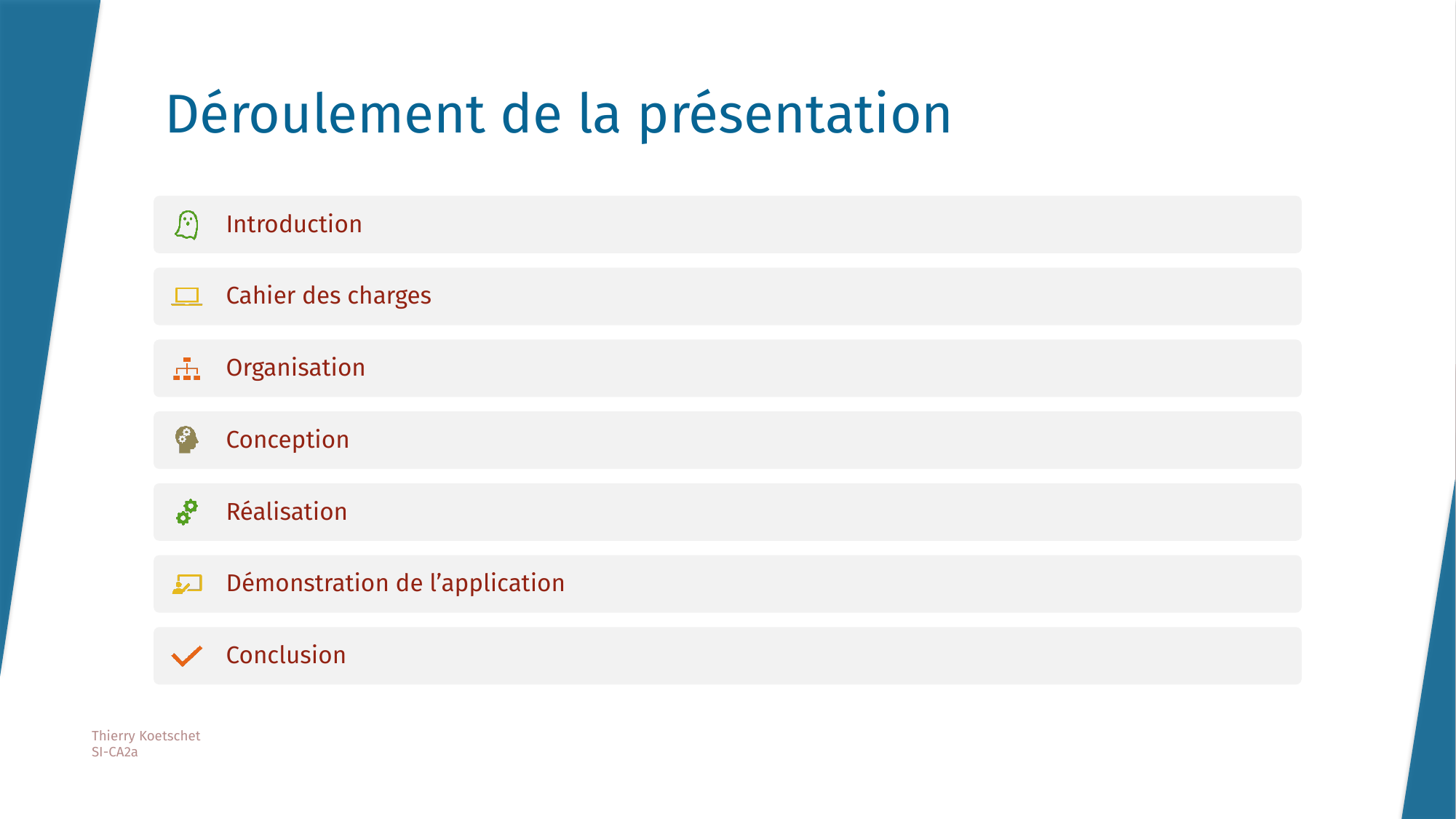

# Déroulement de la présentation
Introduction
Cahier des charges
Organisation
Conception
Réalisation
Démonstration de l’application
Conclusion

Thierry Koetschet
SI-CA2a
2